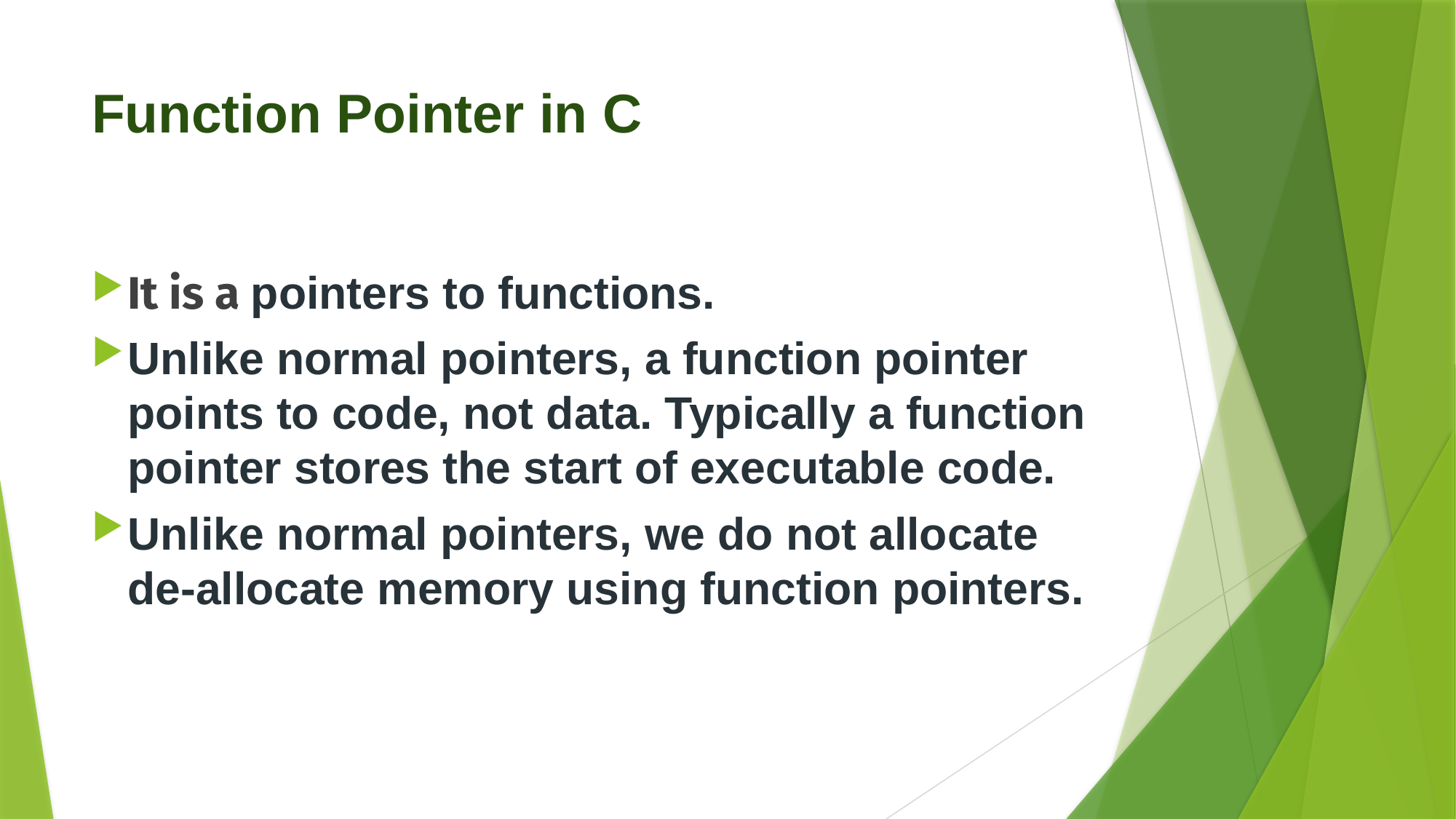

# Function Pointer in C
It is a pointers to functions.
Unlike normal pointers, a function pointer points to code, not data. Typically a function pointer stores the start of executable code.
Unlike normal pointers, we do not allocate de-allocate memory using function pointers.